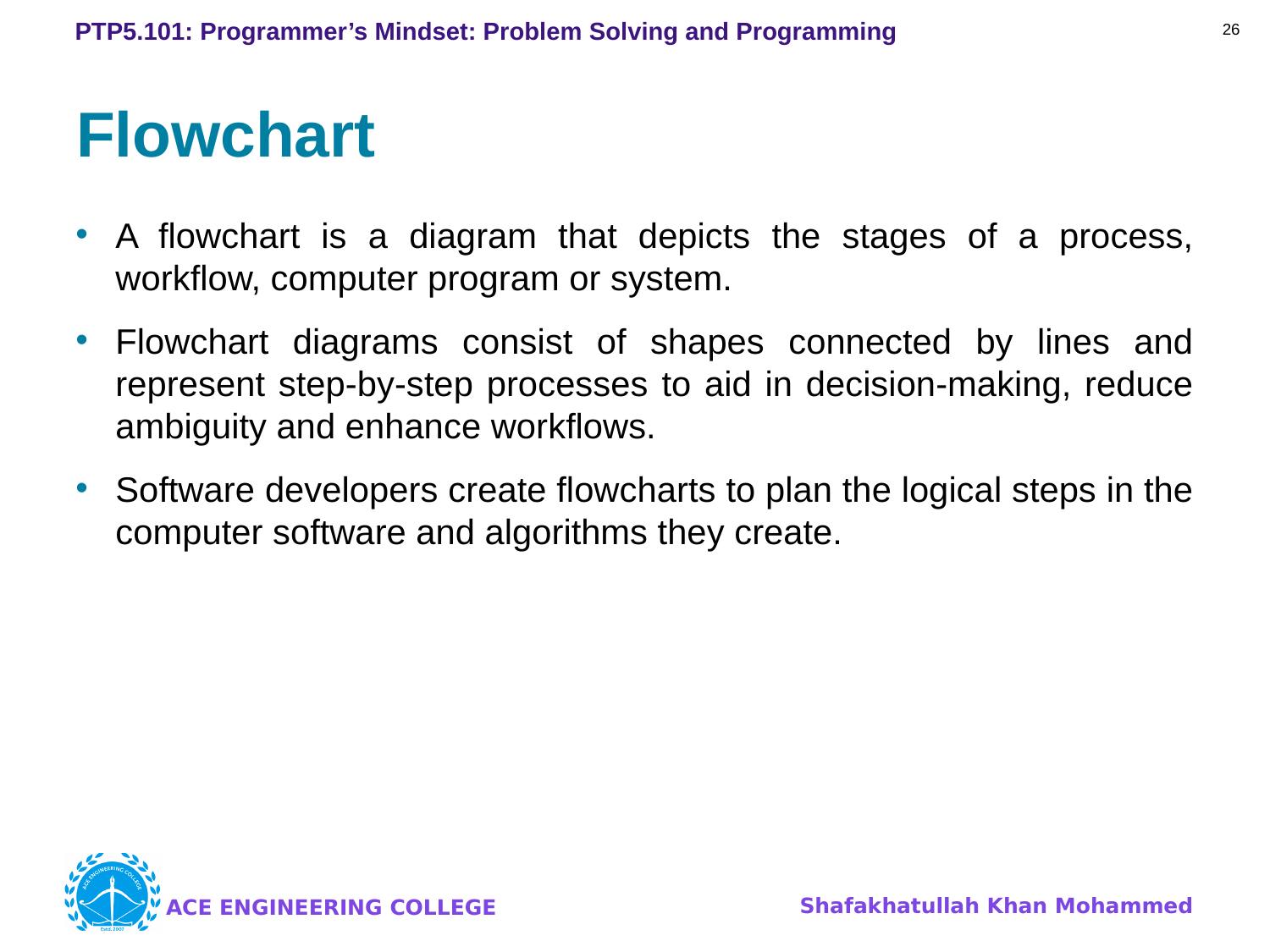

26
# Flowchart
A flowchart is a diagram that depicts the stages of a process, workflow, computer program or system.
Flowchart diagrams consist of shapes connected by lines and represent step-by-step processes to aid in decision-making, reduce ambiguity and enhance workflows.
Software developers create flowcharts to plan the logical steps in the computer software and algorithms they create.